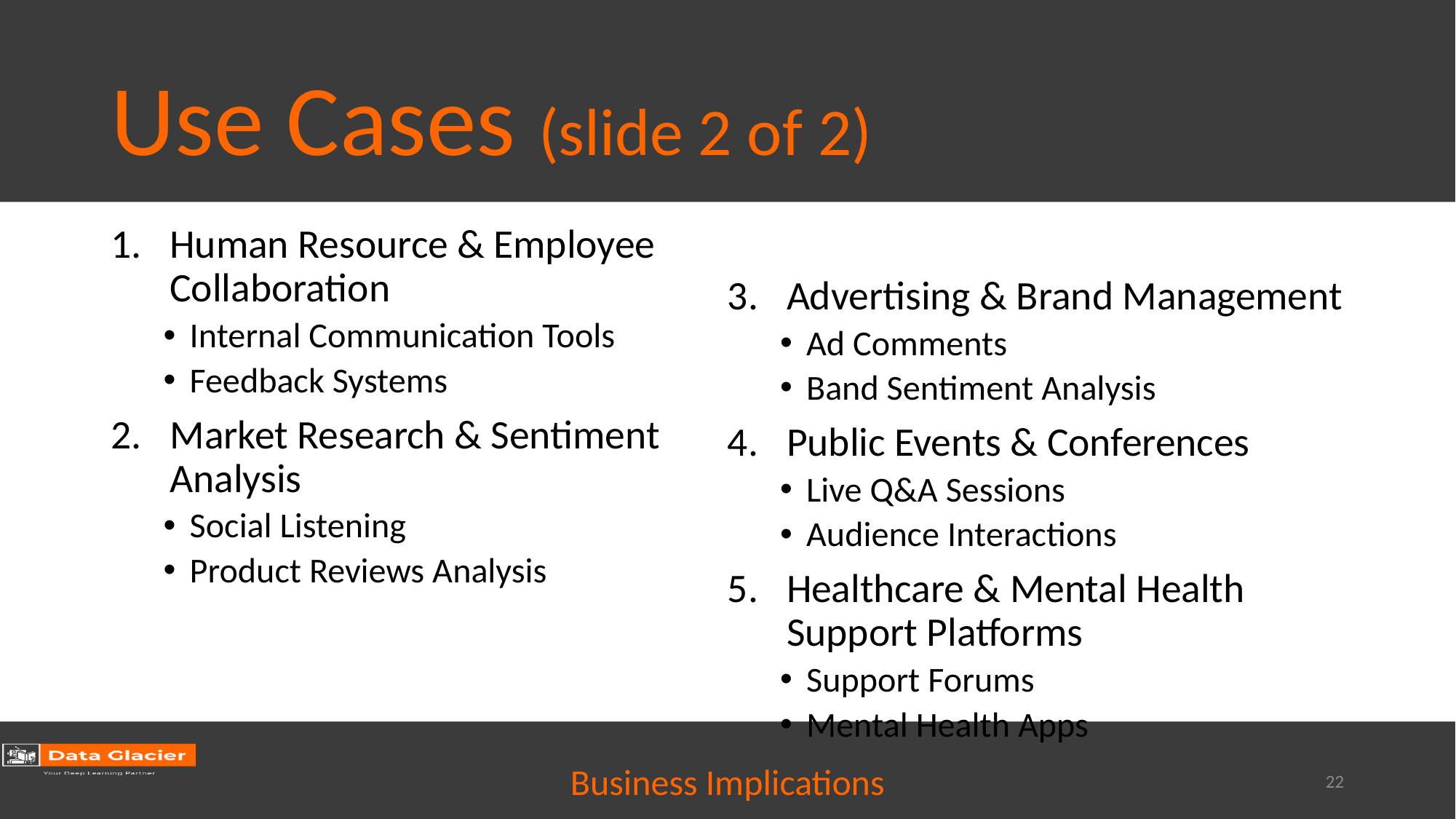

# Use Cases (slide 2 of 2)
Human Resource & Employee Collaboration
Internal Communication Tools
Feedback Systems
Market Research & Sentiment Analysis
Social Listening
Product Reviews Analysis

Advertising & Brand Management
Ad Comments
Band Sentiment Analysis
Public Events & Conferences
Live Q&A Sessions
Audience Interactions
Healthcare & Mental Health Support Platforms
Support Forums
Mental Health Apps

Business Implications
22